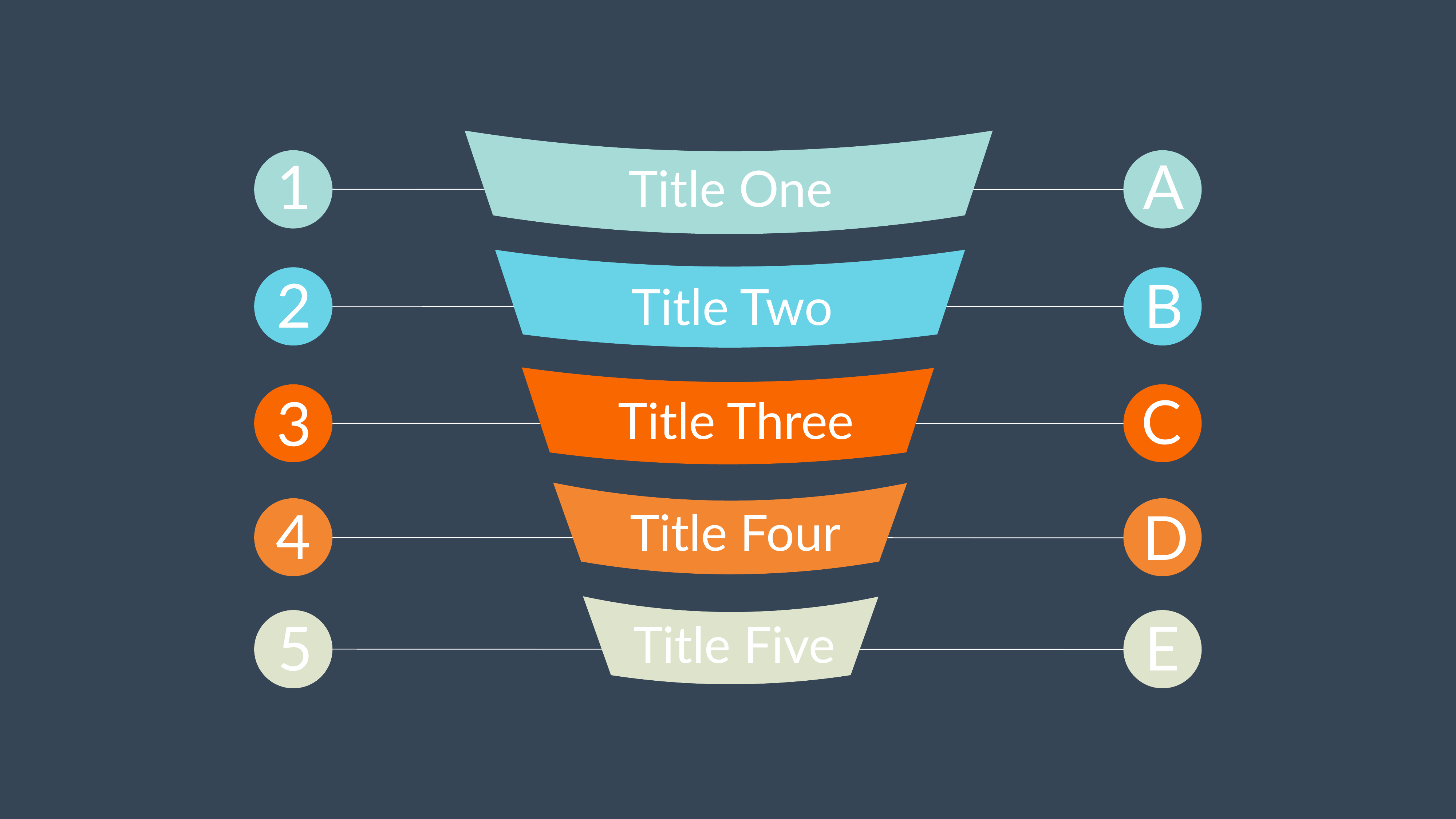

A
1

Title One

2
B

Title Two

C
3

Title Three

4
D

Title Four

E
5

Title Five